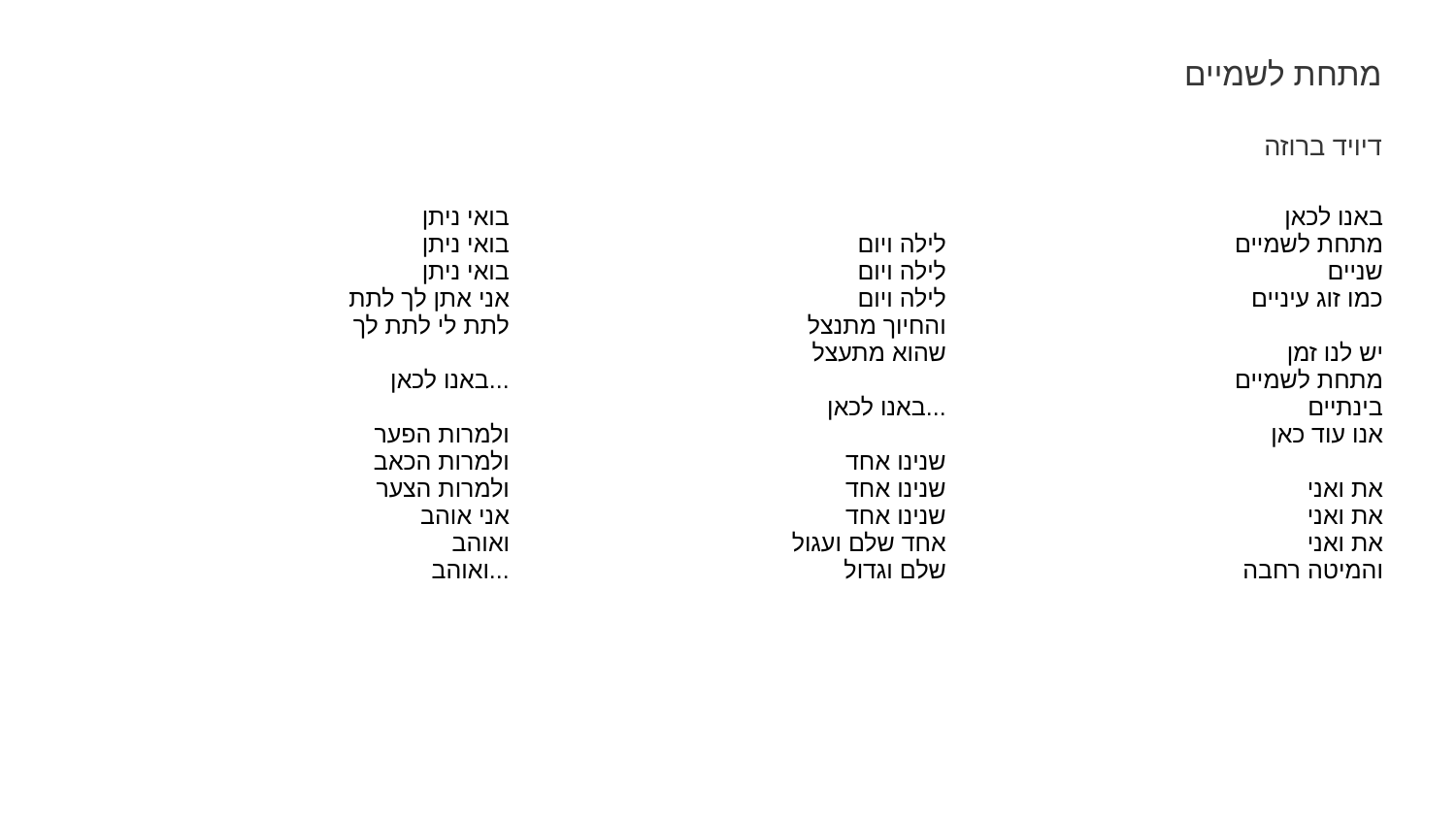

מתחת לשמיים
דיויד ברוזה
| בואי ניתן בואי ניתן בואי ניתן אני אתן לך לתת לתת לי לתת לך באנו לכאן... ולמרות הפער ולמרות הכאב ולמרות הצער אני אוהב ואוהב ואוהב... | לילה ויום לילה ויום לילה ויום והחיוך מתנצל שהוא מתעצל באנו לכאן... שנינו אחד שנינו אחד שנינו אחד אחד שלם ועגול שלם וגדול | באנו לכאן מתחת לשמיים שניים כמו זוג עיניים יש לנו זמן מתחת לשמיים בינתיים אנו עוד כאן את ואני את ואני את ואני והמיטה רחבה |
| --- | --- | --- |